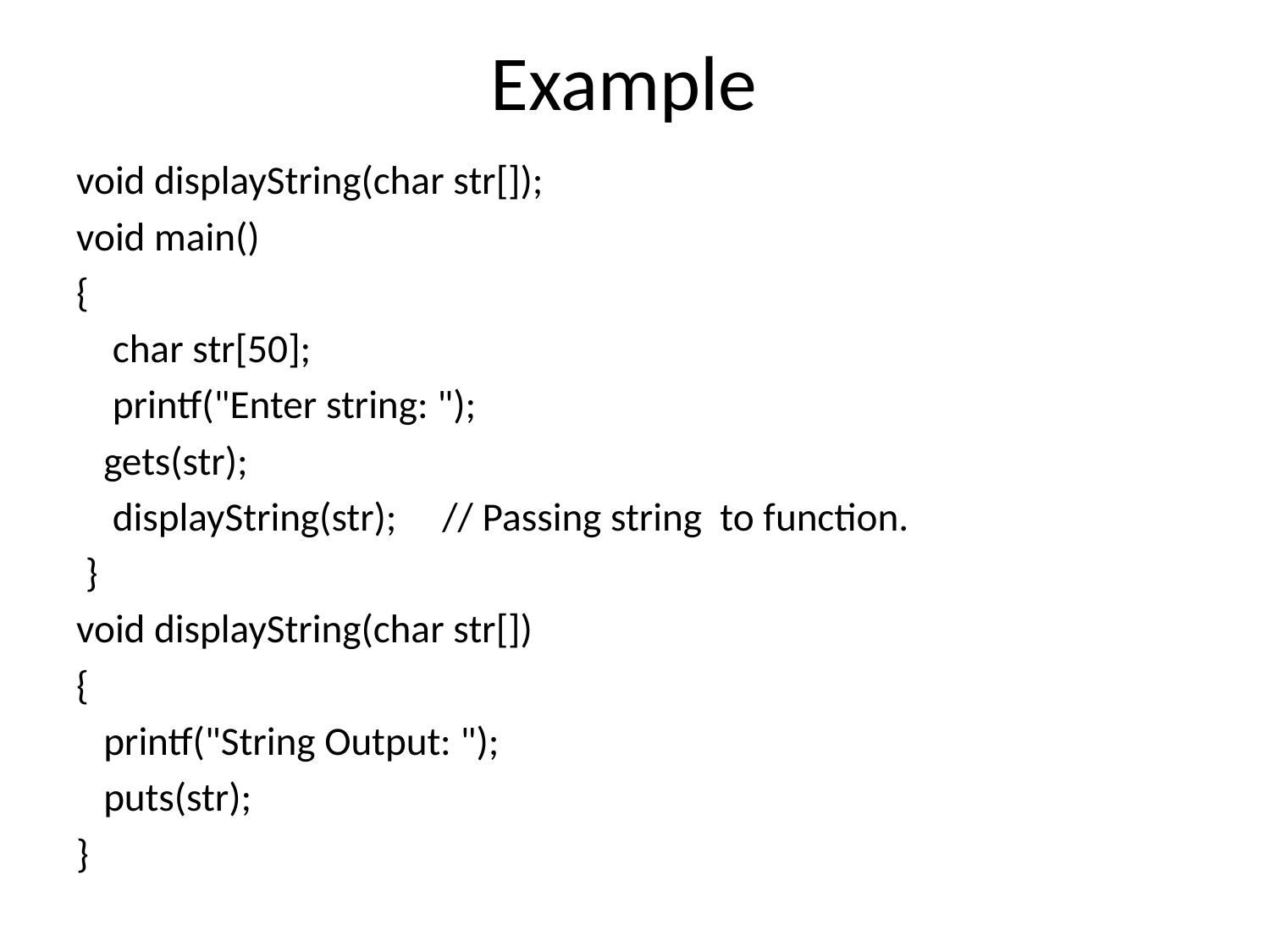

# Example
void displayString(char str[]);
void main()
{
    char str[50];
    printf("Enter string: ");
   gets(str);
    displayString(str);     // Passing string  to function.
 }
void displayString(char str[])
{
   printf("String Output: ");
   puts(str);
}